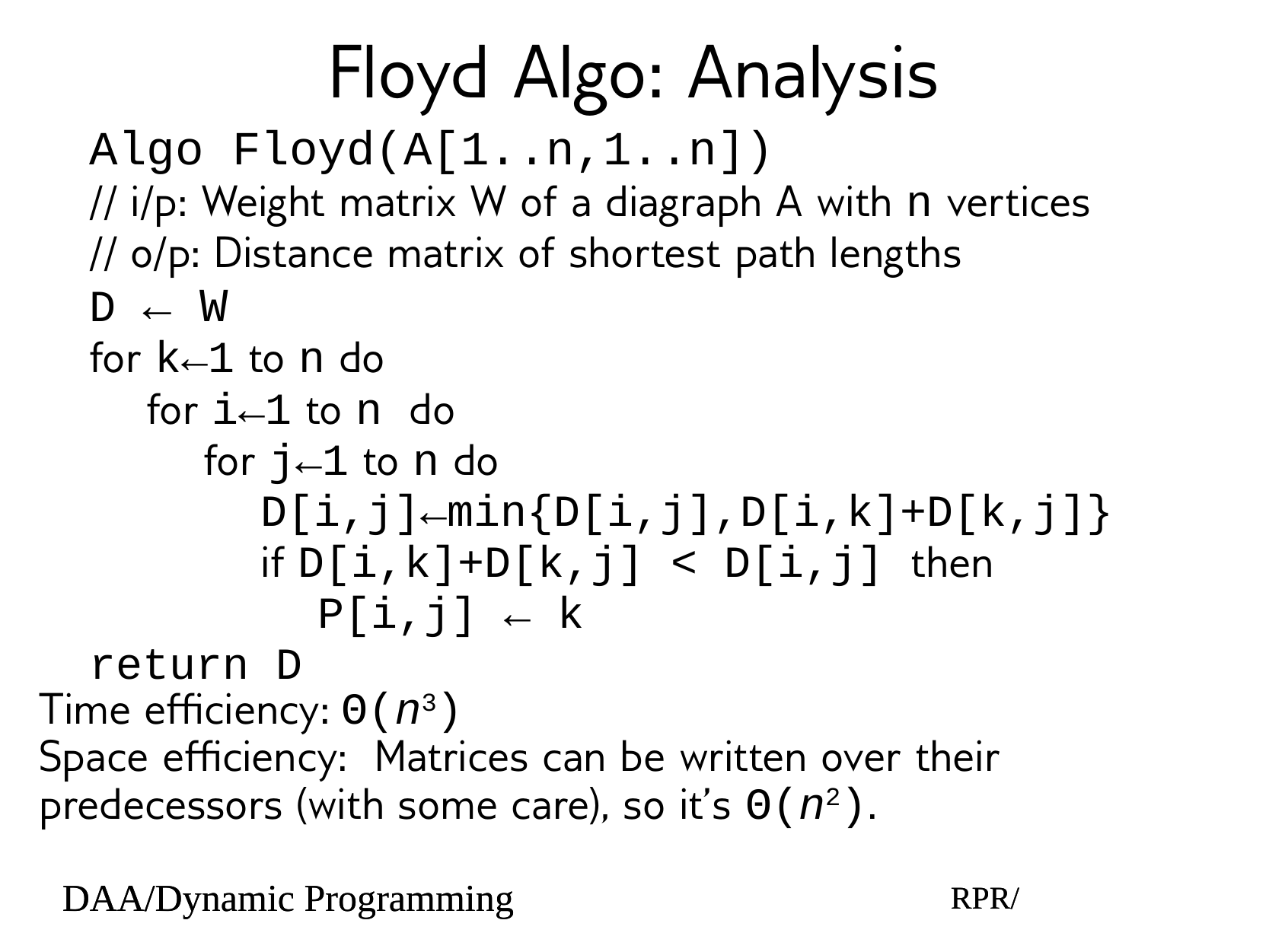

# Floyd Algo: Analysis
Algo Floyd(A[1..n,1..n])
// i/p: Weight matrix W of a diagraph A with n vertices
// o/p: Distance matrix of shortest path lengths
D ← W
for k←1 to n do
for i←1 to n do
for j←1 to n do
D[i,j]←min{D[i,j],D[i,k]+D[k,j]}
if D[i,k]+D[k,j] < D[i,j] then
P[i,j] ← k
return D
Time efficiency: Θ(n3)
Space efficiency:  Matrices can be written over their predecessors (with some care), so it’s Θ(n2).
DAA/Dynamic Programming
RPR/
13